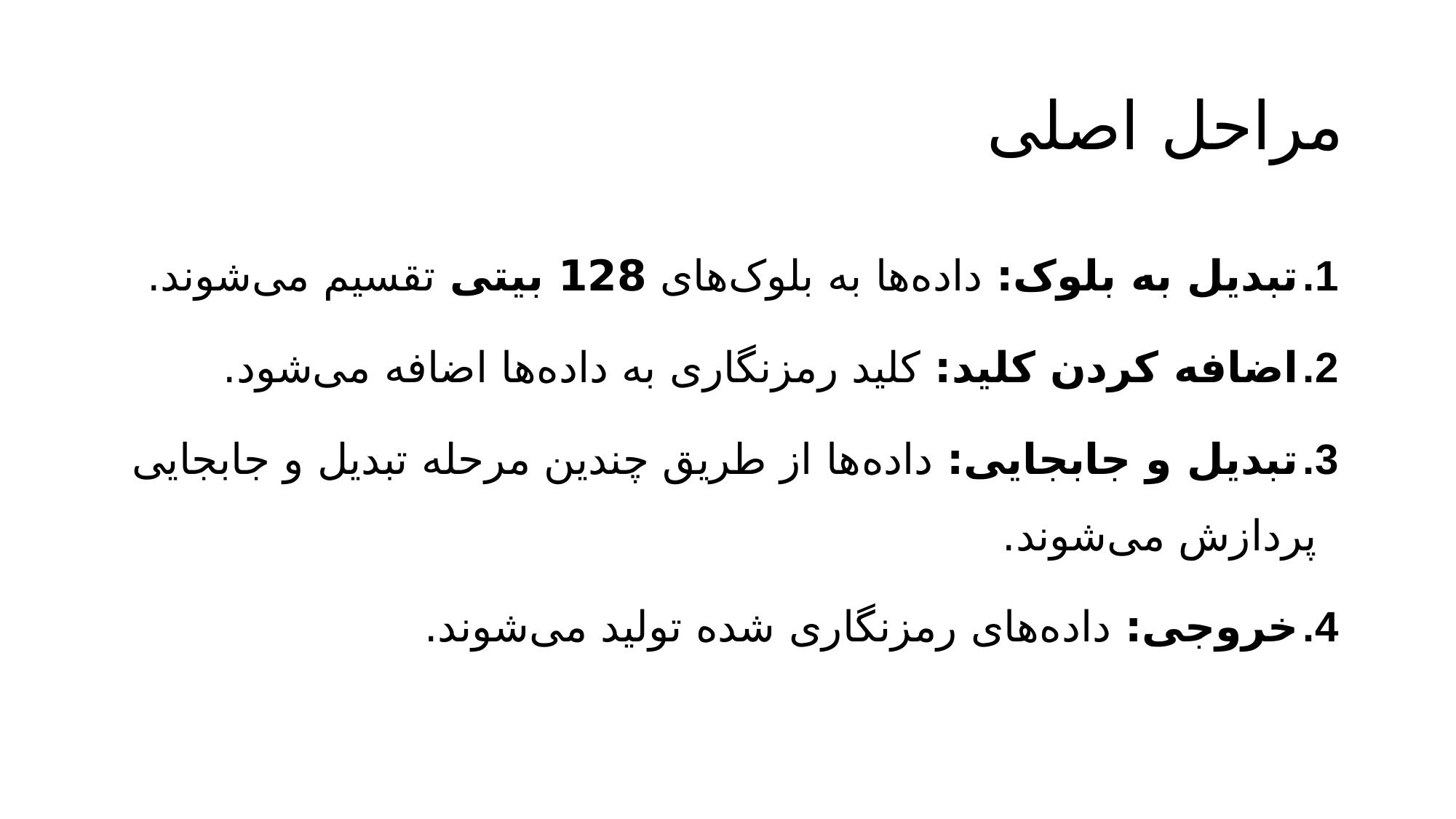

# مراحل اصلی
تبدیل به بلوک: داده‌ها به بلوک‌های 128 بیتی تقسیم می‌شوند.
اضافه کردن کلید: کلید رمزنگاری به داده‌ها اضافه می‌شود.
تبدیل و جابجایی: داده‌ها از طریق چندین مرحله تبدیل و جابجایی پردازش می‌شوند.
خروجی: داده‌های رمزنگاری شده تولید می‌شوند.